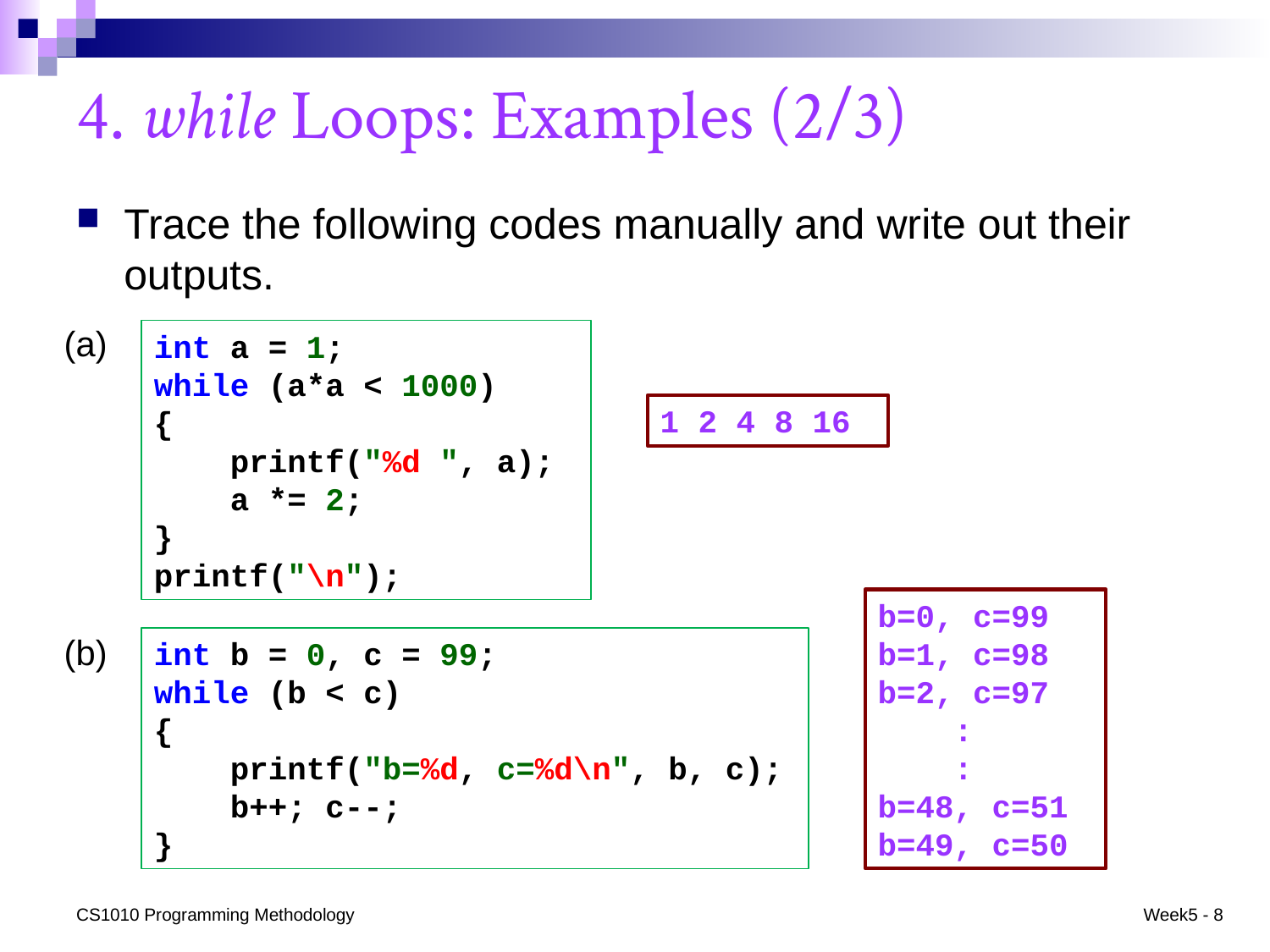

# 4. while Loops: Examples (2/3)
Trace the following codes manually and write out their outputs.
(a)
int a = 1;
while (a*a < 1000)
{
    printf("%d ", a);
    a *= 2;
}
printf("\n");
1 2 4 8 16
b=0, c=99
b=1, c=98
b=2, c=97
    :
    :
b=48, c=51
b=49, c=50
(b)
int b = 0, c = 99;
while (b < c)
{
    printf("b=%d, c=%d\n", b, c);
    b++; c--;
}
CS1010 Programming Methodology
Week5 - 8